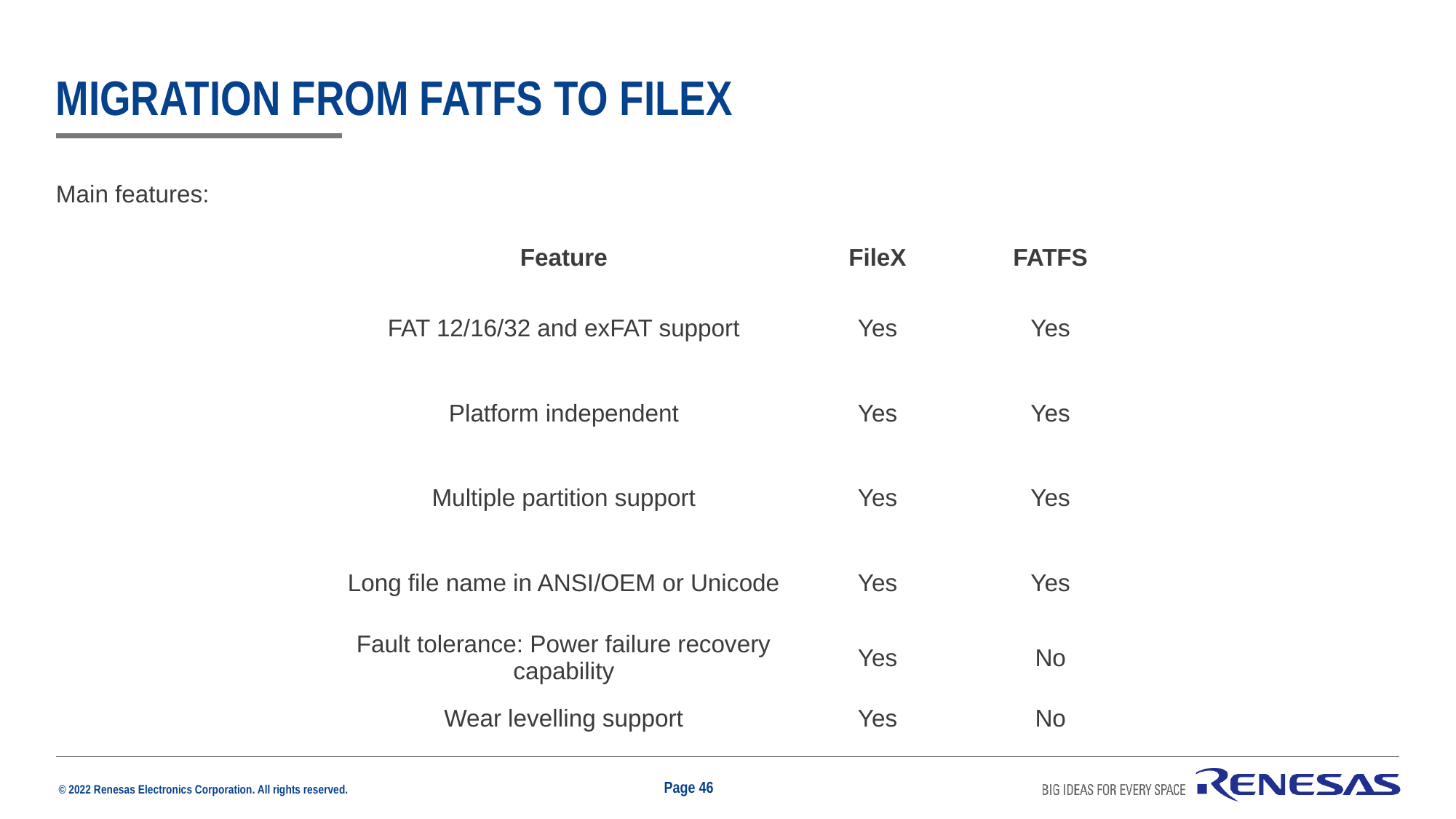

# Migration from fatfs to filex
Main features:
| Feature | FileX | FATFS |
| --- | --- | --- |
| FAT 12/16/32 and exFAT support | Yes | Yes |
| Platform independent | Yes | Yes |
| Multiple partition support | Yes | Yes |
| Long file name in ANSI/OEM or Unicode | Yes | Yes |
| Fault tolerance: Power failure recovery capability | Yes | No |
| Wear levelling support | Yes | No |